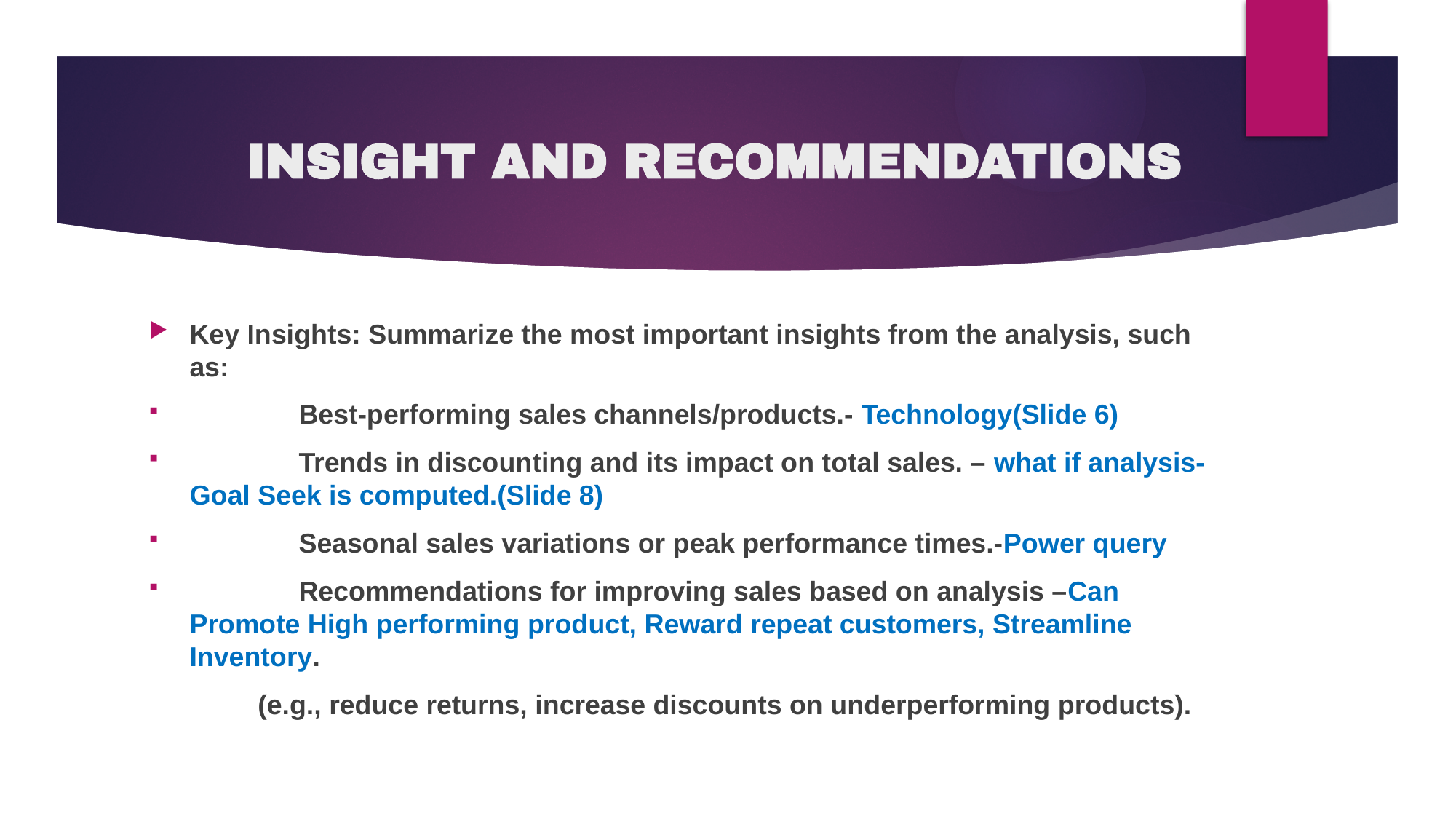

# INSIGHT AND RECOMMENDATIONS
Key Insights: Summarize the most important insights from the analysis, such as:
	Best-performing sales channels/products.- Technology(Slide 6)
	Trends in discounting and its impact on total sales. – what if analysis-Goal Seek is computed.(Slide 8)
	Seasonal sales variations or peak performance times.-Power query
	Recommendations for improving sales based on analysis –Can Promote High performing product, Reward repeat customers, Streamline Inventory.
	(e.g., reduce returns, increase discounts on underperforming products).